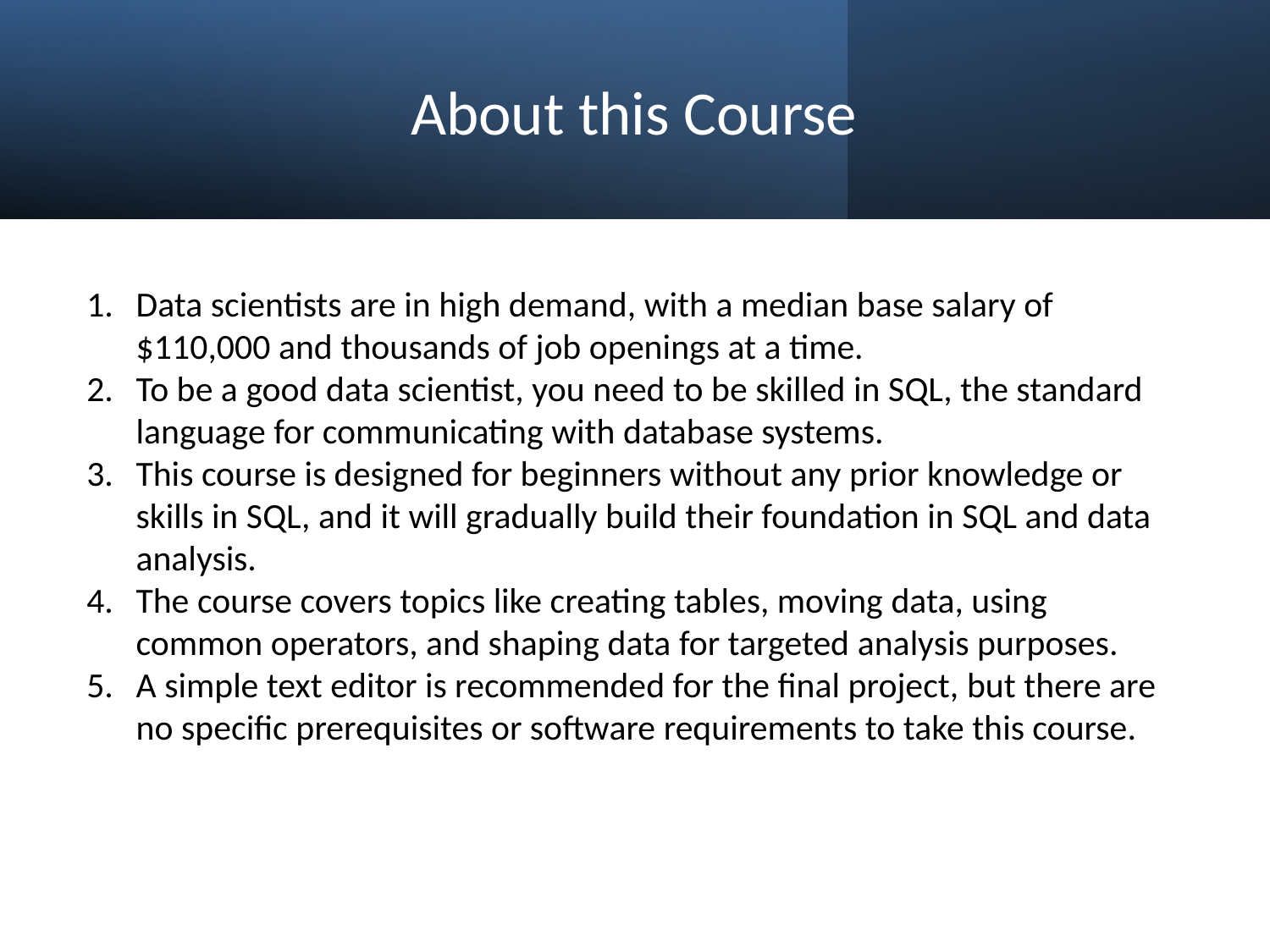

# About this Course
Data scientists are in high demand, with a median base salary of $110,000 and thousands of job openings at a time.
To be a good data scientist, you need to be skilled in SQL, the standard language for communicating with database systems.
This course is designed for beginners without any prior knowledge or skills in SQL, and it will gradually build their foundation in SQL and data analysis.
The course covers topics like creating tables, moving data, using common operators, and shaping data for targeted analysis purposes.
A simple text editor is recommended for the final project, but there are no specific prerequisites or software requirements to take this course.